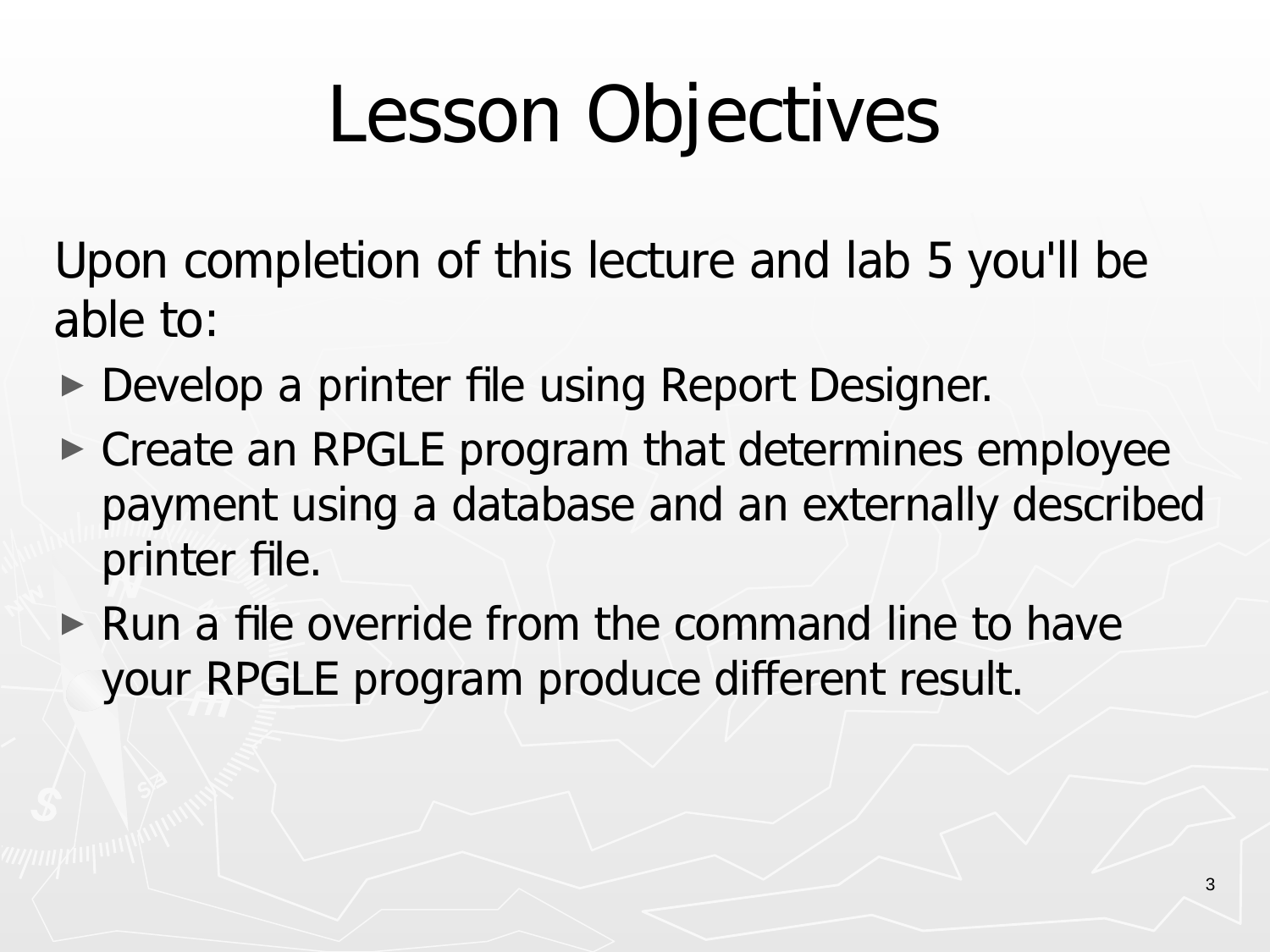

# Lesson Objectives
Upon completion of this lecture and lab 5 you'll be able to:
Develop a printer file using Report Designer.
Create an RPGLE program that determines employee payment using a database and an externally described printer file.
Run a file override from the command line to have your RPGLE program produce different result.

3